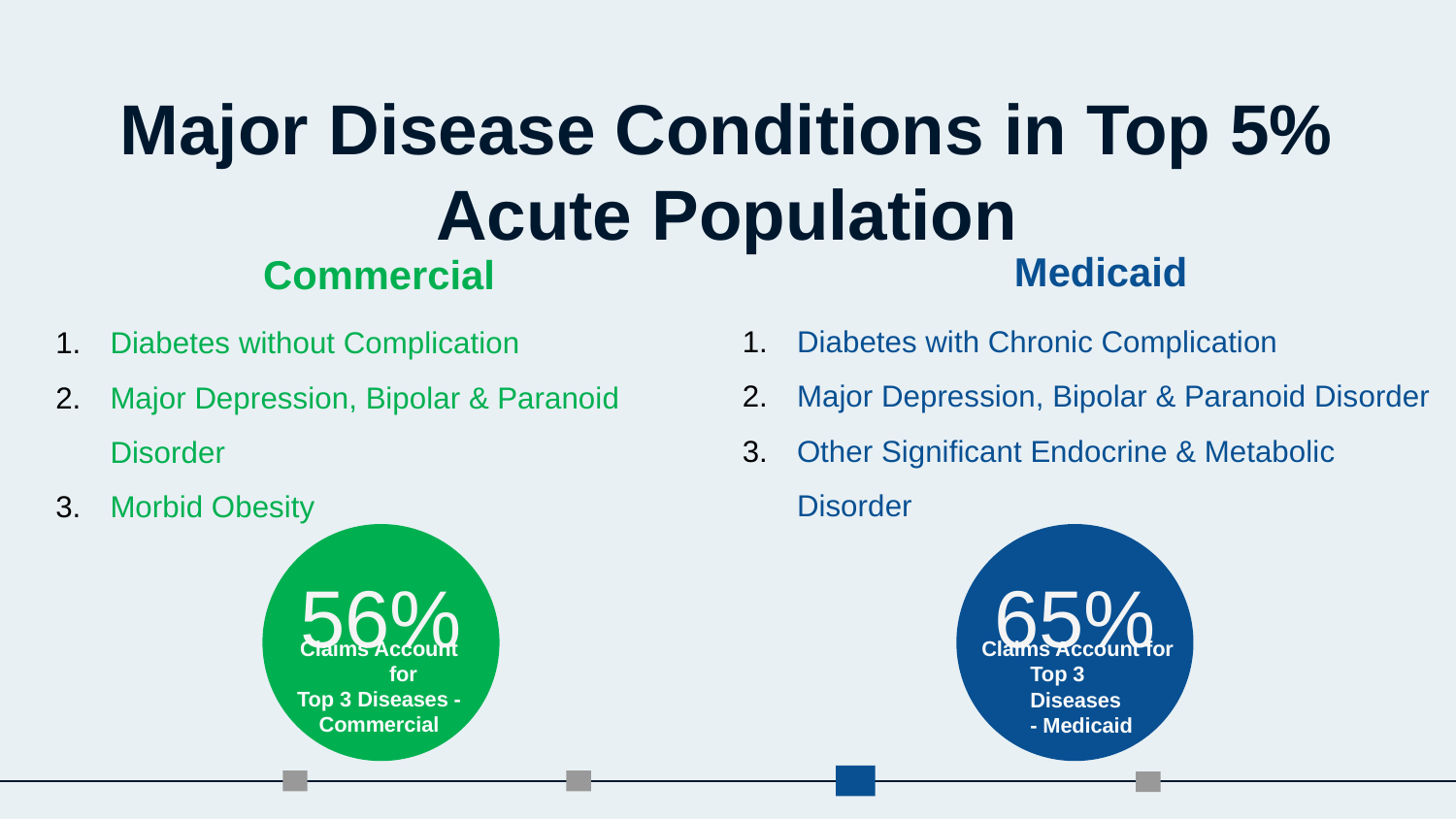

# Major Disease Conditions in Top 5% Acute Population
Medicaid
Commercial
Diabetes with Chronic Complication
Major Depression, Bipolar & Paranoid Disorder
Other Significant Endocrine & Metabolic Disorder
Diabetes without Complication
Major Depression, Bipolar & Paranoid Disorder
Morbid Obesity

56%
65%
Claims Account for
Top 3 Diseases -
Commercial
Claims Account for Top 3 Diseases - Medicaid